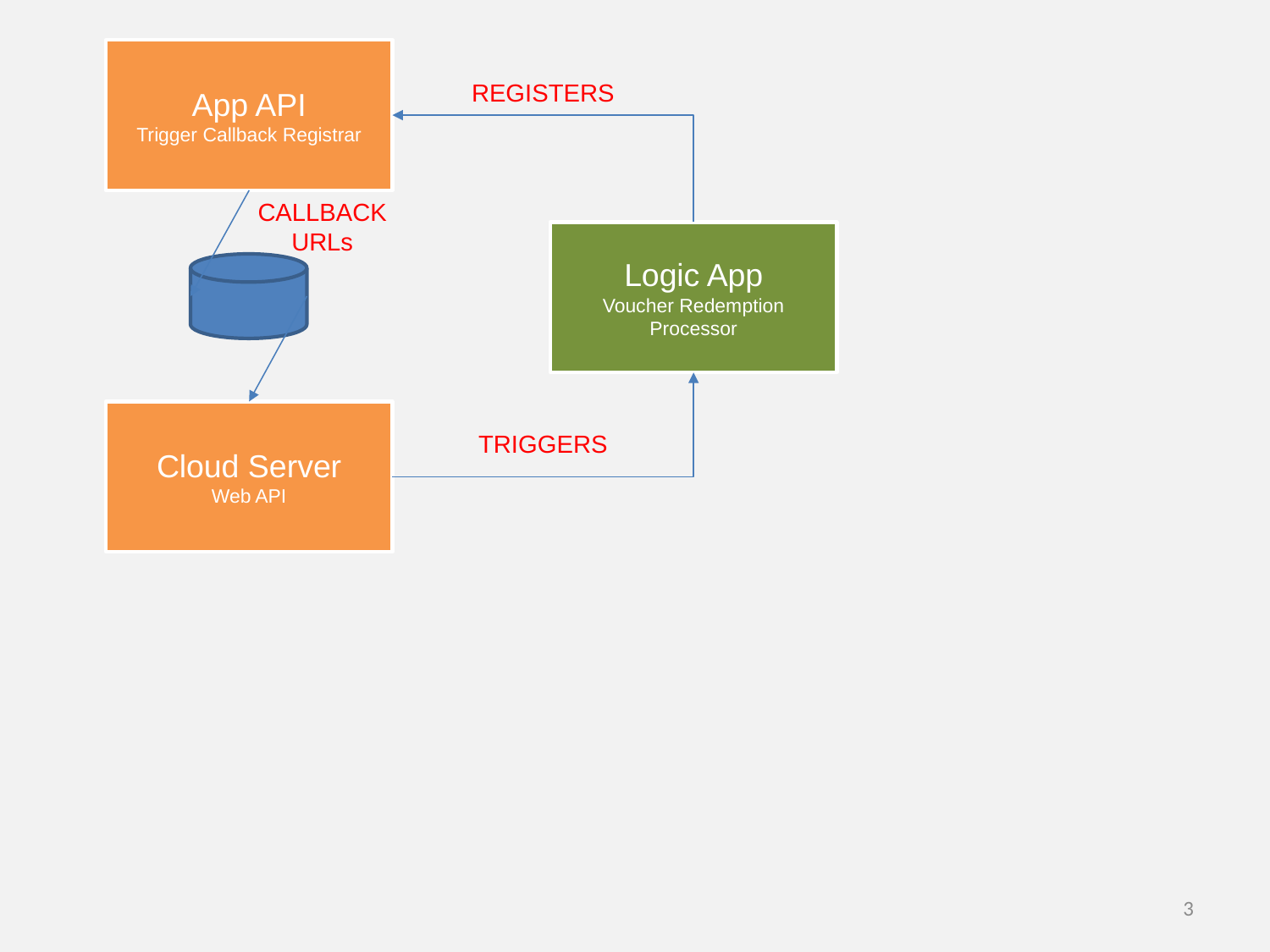

App API
Trigger Callback Registrar
REGISTERS
CALLBACK URLs
Logic App
Voucher Redemption Processor

Cloud Server
Web API
TRIGGERS
3